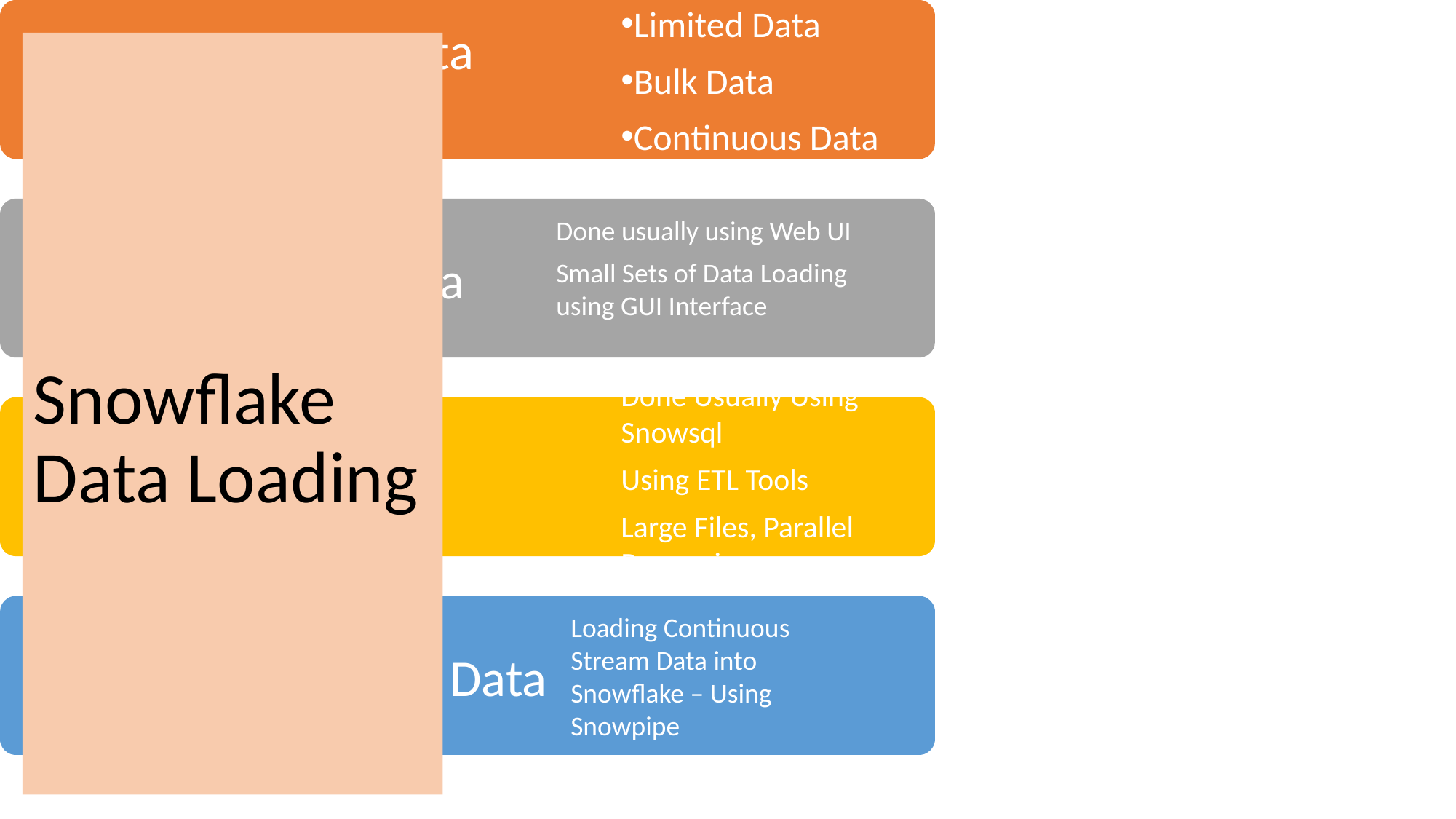

Snowflake
Data Loading
Snowflake Data Loading
Limited Data
Bulk Data
Continuous Data
Limited Data
Done usually using Web UI
Small Sets of Data Loading using GUI Interface
Bulk Data
Done Usually Using Snowsql
Using ETL Tools
Large Files, Parallel Processing
Continuous Data
Loading Continuous Stream Data into Snowflake – Using Snowpipe
Data Loading